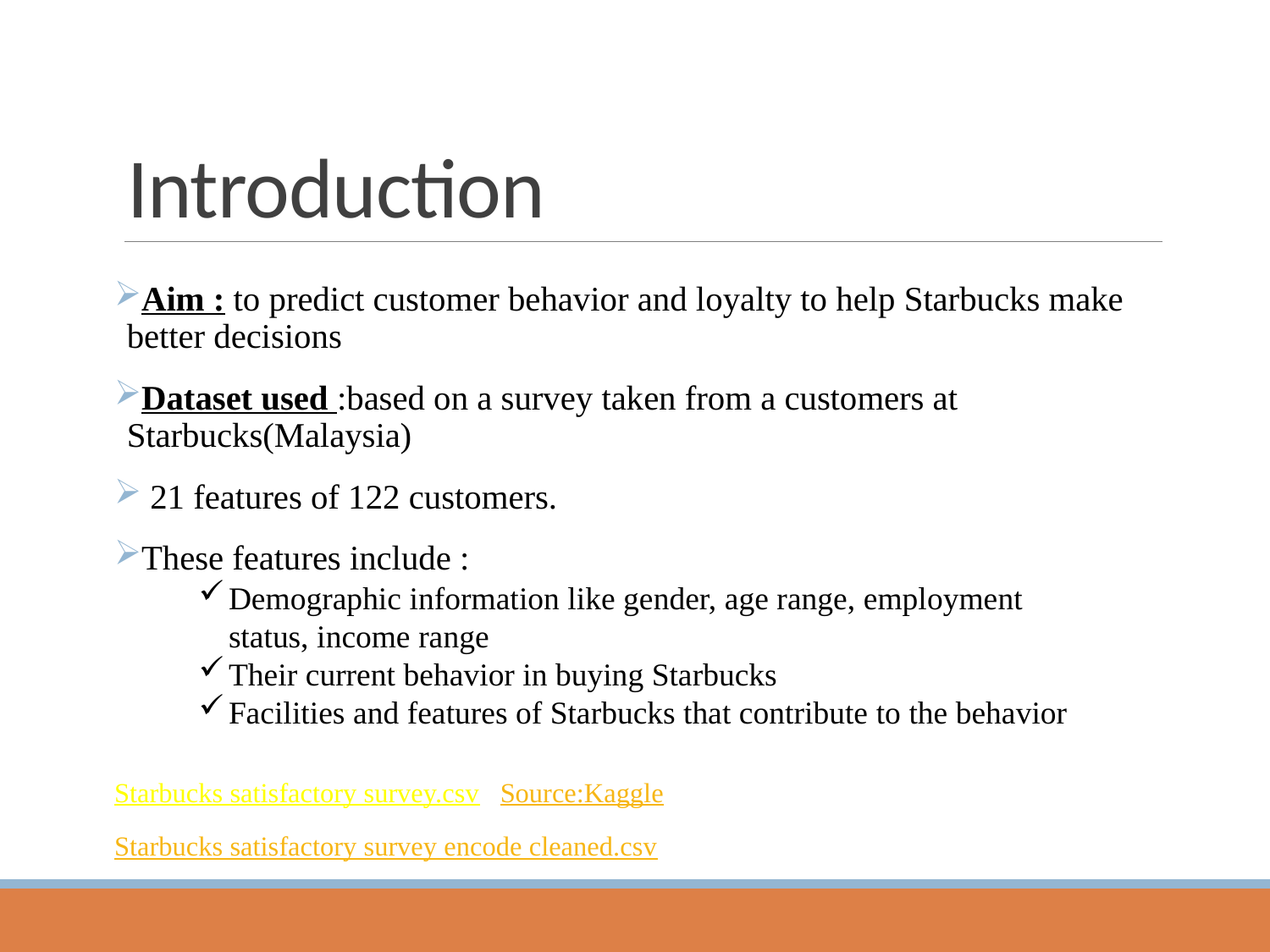

# Introduction
Aim : to predict customer behavior and loyalty to help Starbucks make better decisions
Dataset used :based on a survey taken from a customers at Starbucks(Malaysia)
 21 features of 122 customers.
These features include :

Starbucks satisfactory survey.csv			Source:Kaggle
Starbucks satisfactory survey encode cleaned.csv

Demographic information like gender, age range, employment status, income range
Their current behavior in buying Starbucks
Facilities and features of Starbucks that contribute to the behavior